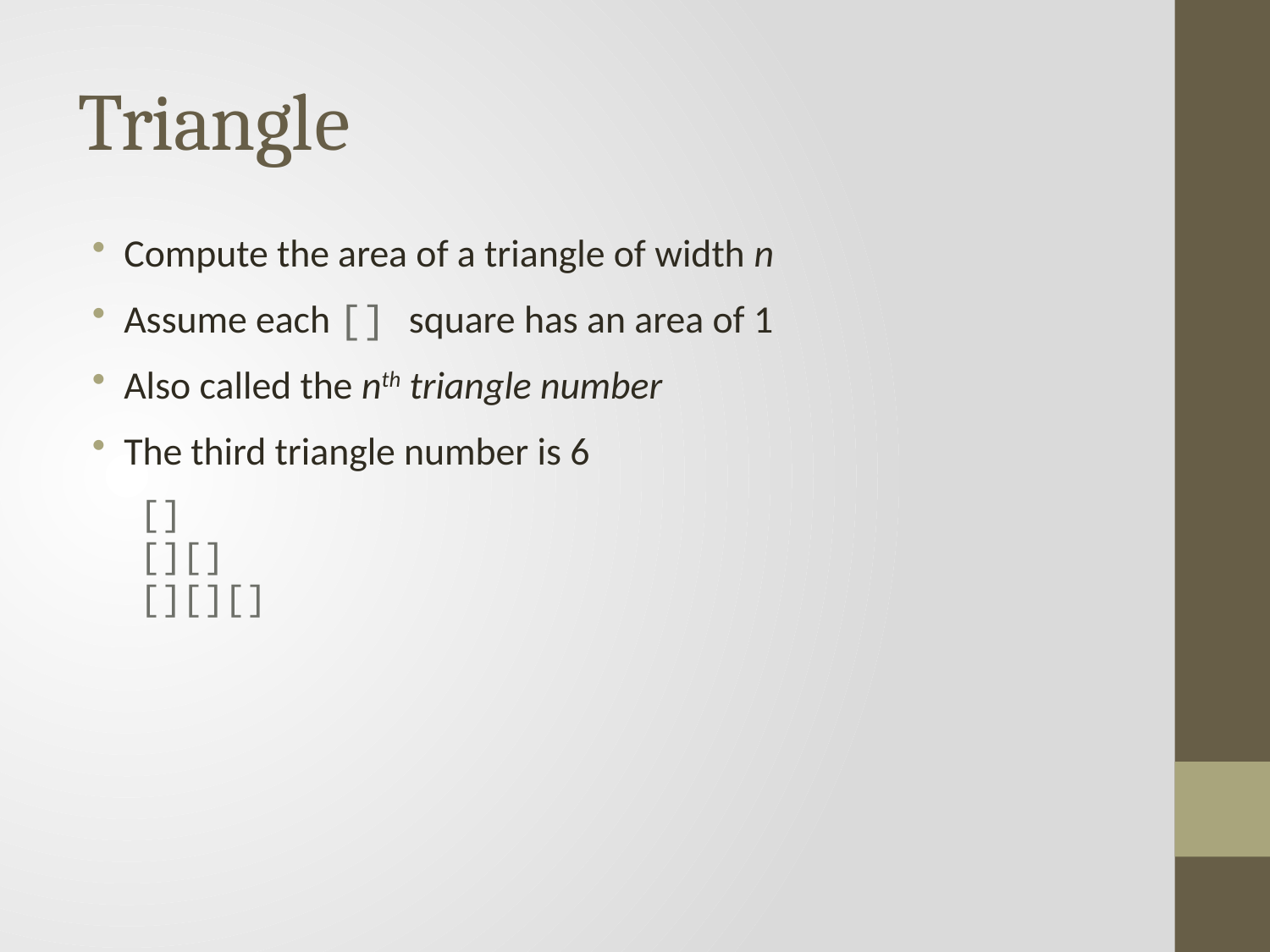

# Triangle
Compute the area of a triangle of width n
Assume each [] square has an area of 1
Also called the nth triangle number
The third triangle number is 6
[]
[][]
[][][]